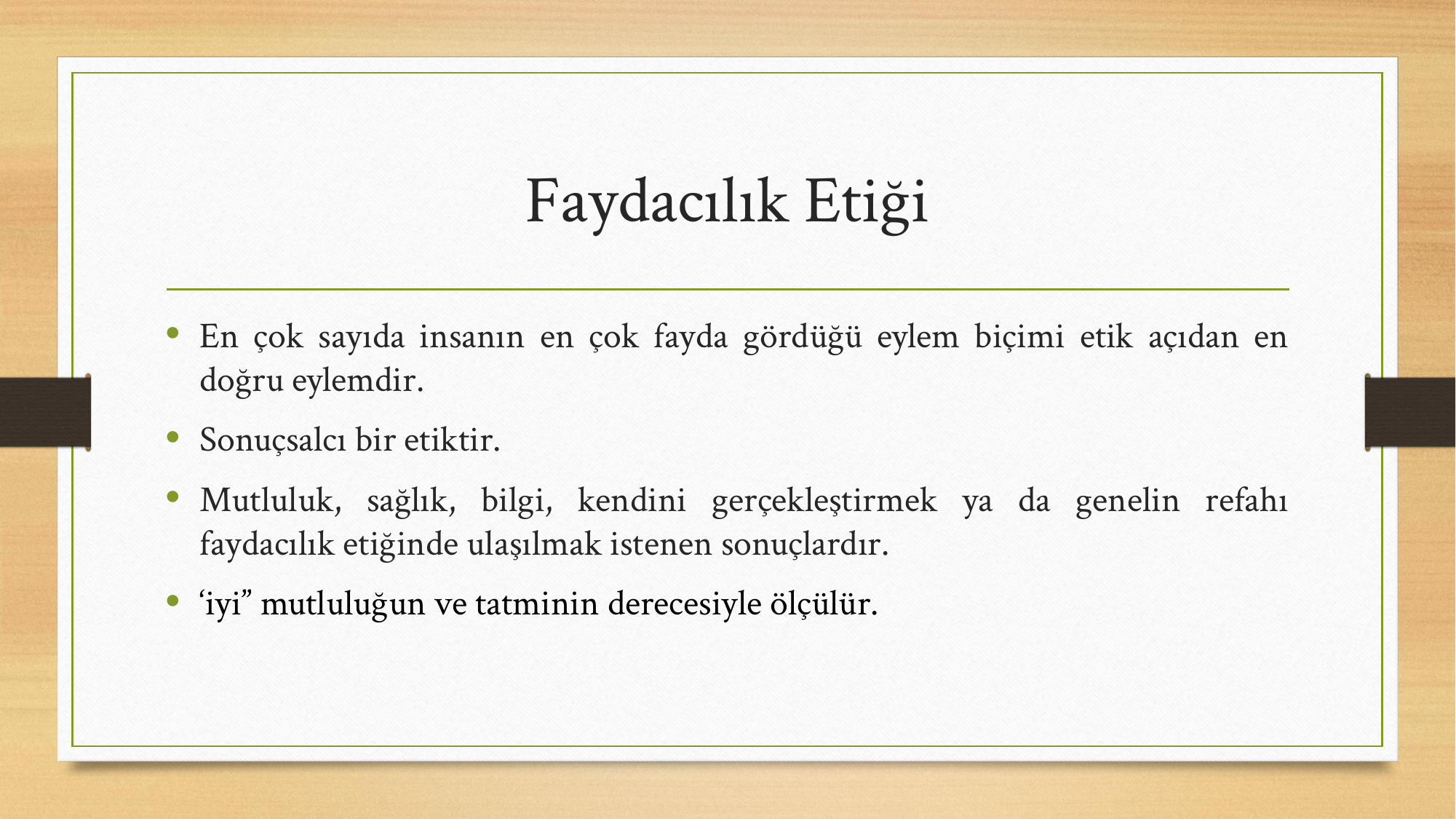

# Faydacılık Etiği
En çok sayıda insanın en çok fayda gördüğü eylem biçimi etik açıdan en doğru eylemdir.
Sonuçsalcı bir etiktir.
Mutluluk, sağlık, bilgi, kendini gerçekleştirmek ya da genelin refahı faydacılık etiğinde ulaşılmak istenen sonuçlardır.
‘iyi” mutluluğun ve tatminin derecesiyle ölçülür.